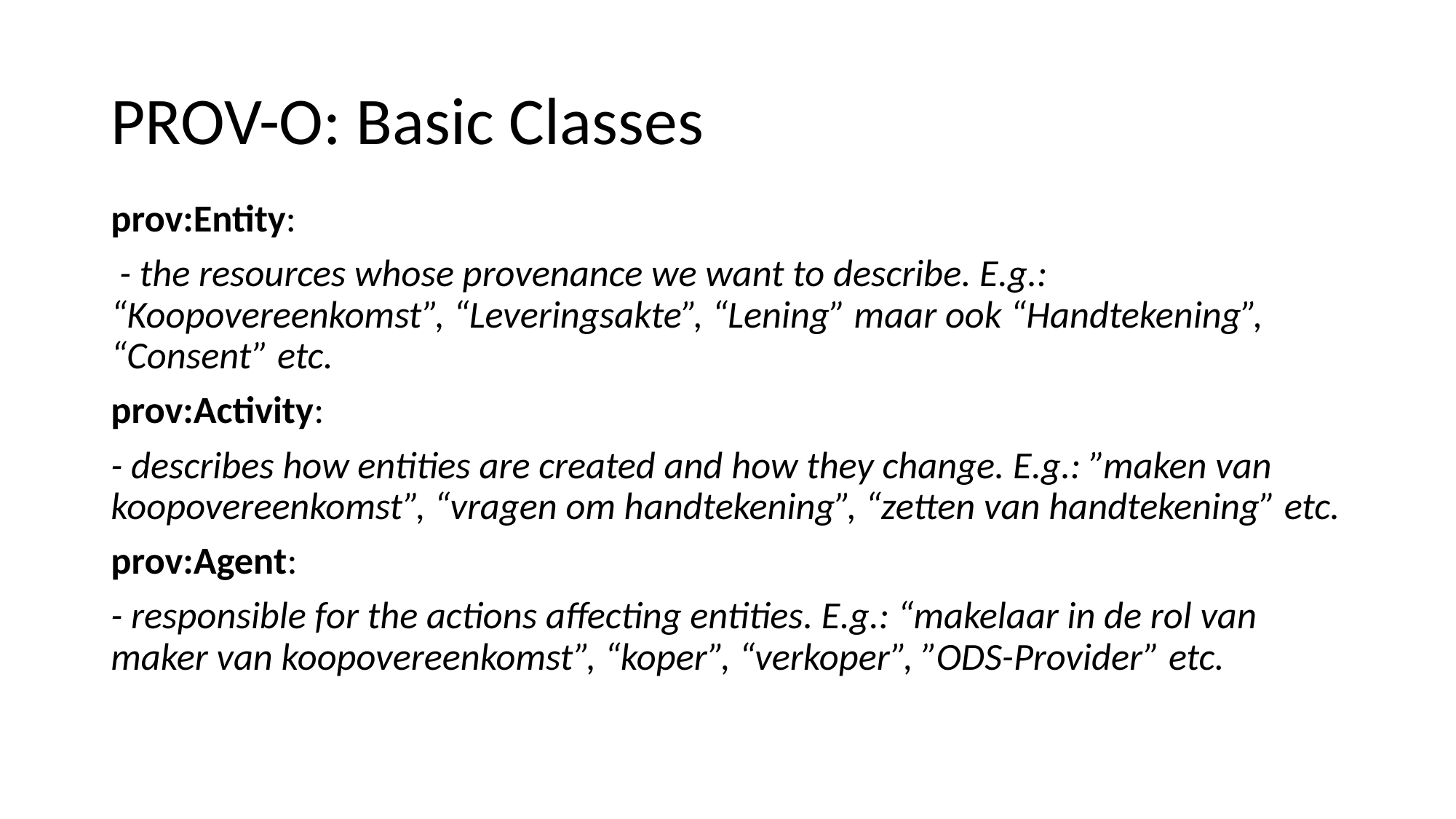

# PROV-O: Basic Classes
prov:Entity:
 - the resources whose provenance we want to describe. E.g.: “Koopovereenkomst”, “Leveringsakte”, “Lening” maar ook “Handtekening”, “Consent” etc.
prov:Activity:
- describes how entities are created and how they change. E.g.: ”maken van koopovereenkomst”, “vragen om handtekening”, “zetten van handtekening” etc.
prov:Agent:
- responsible for the actions affecting entities. E.g.: “makelaar in de rol van maker van koopovereenkomst”, “koper”, “verkoper”, ”ODS-Provider” etc.